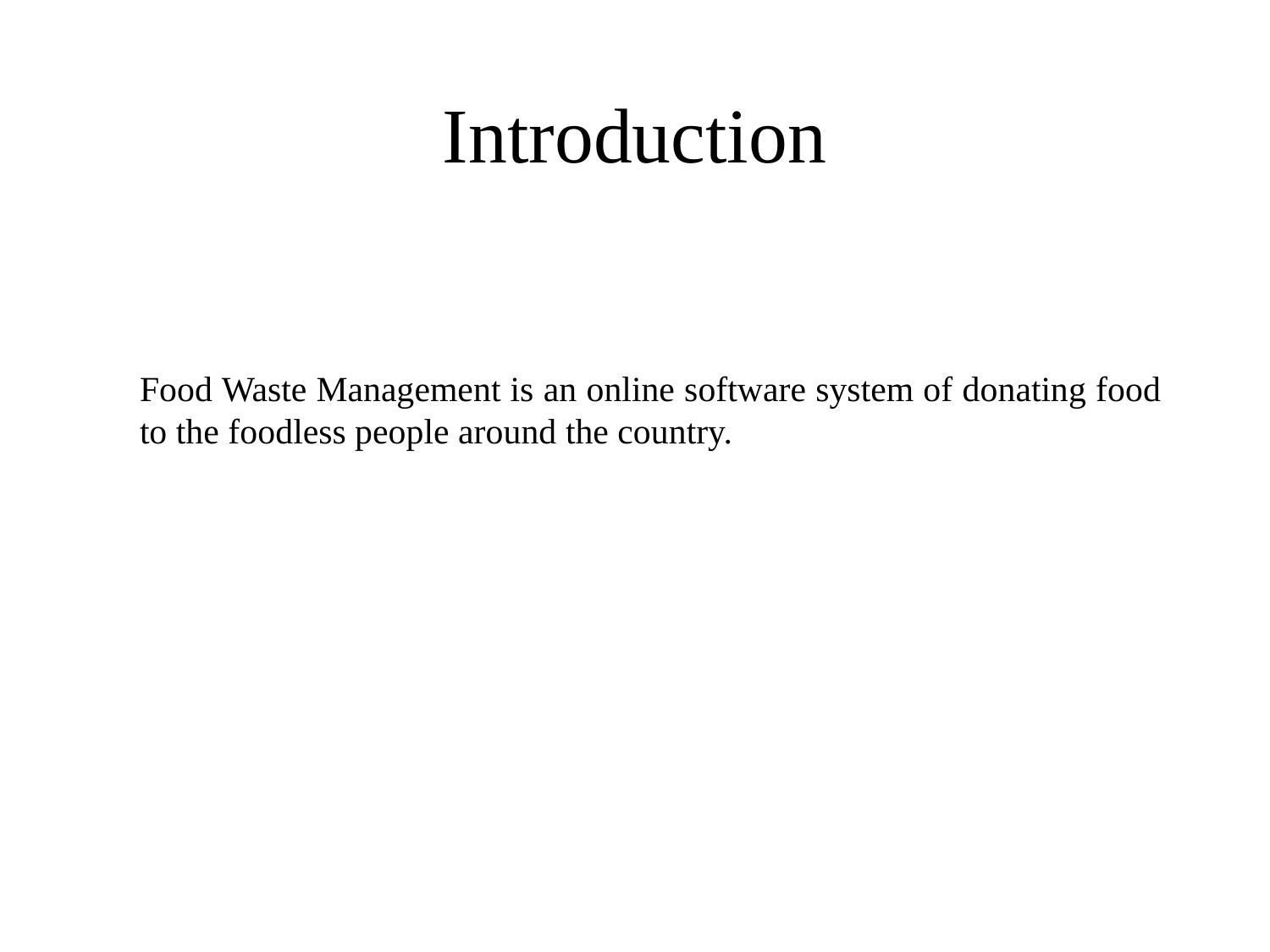

# Introduction
Food Waste Management is an online software system of donating food to the foodless people around the country.